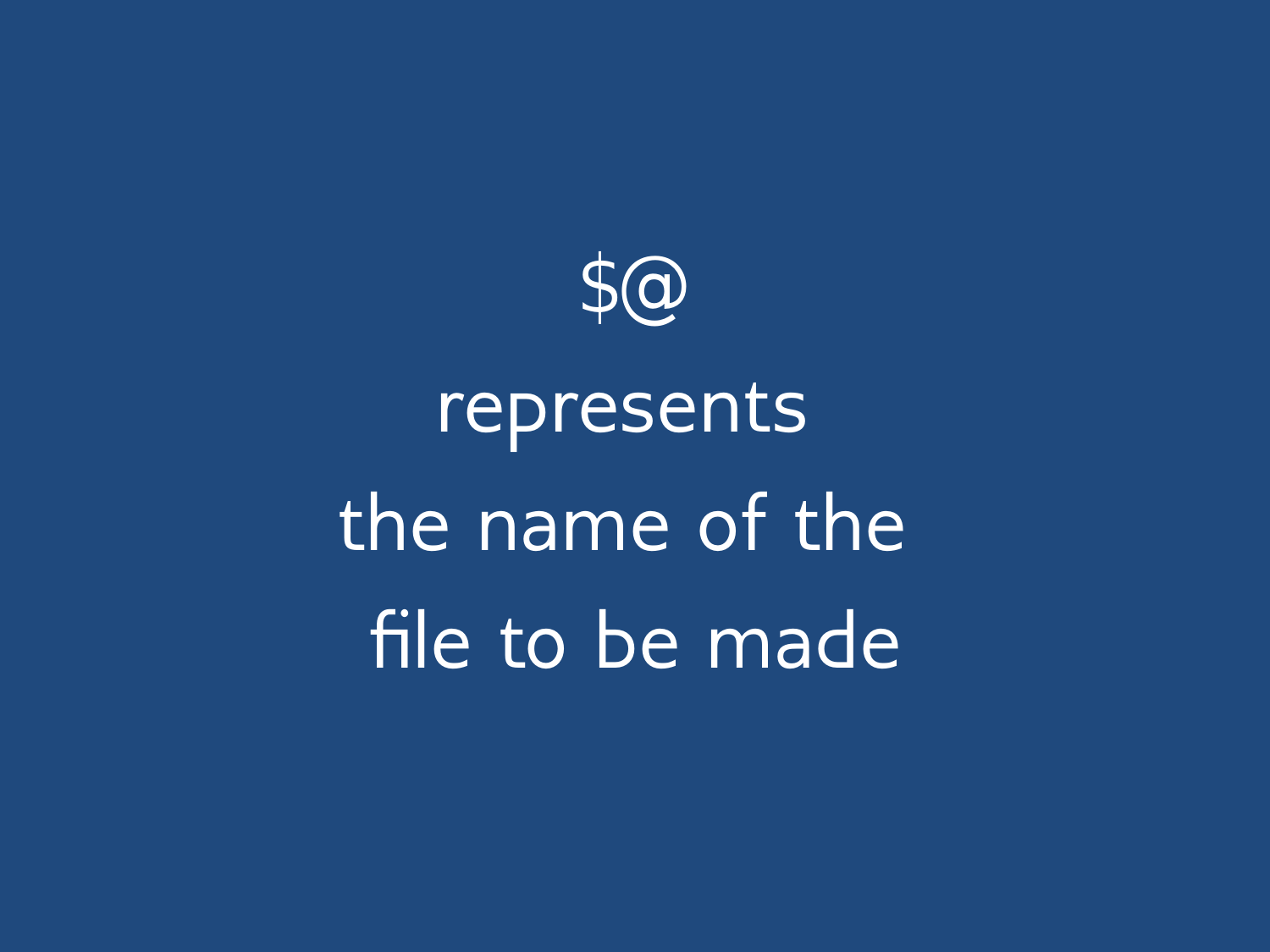

#
$@
represents
the name of the
file to be made